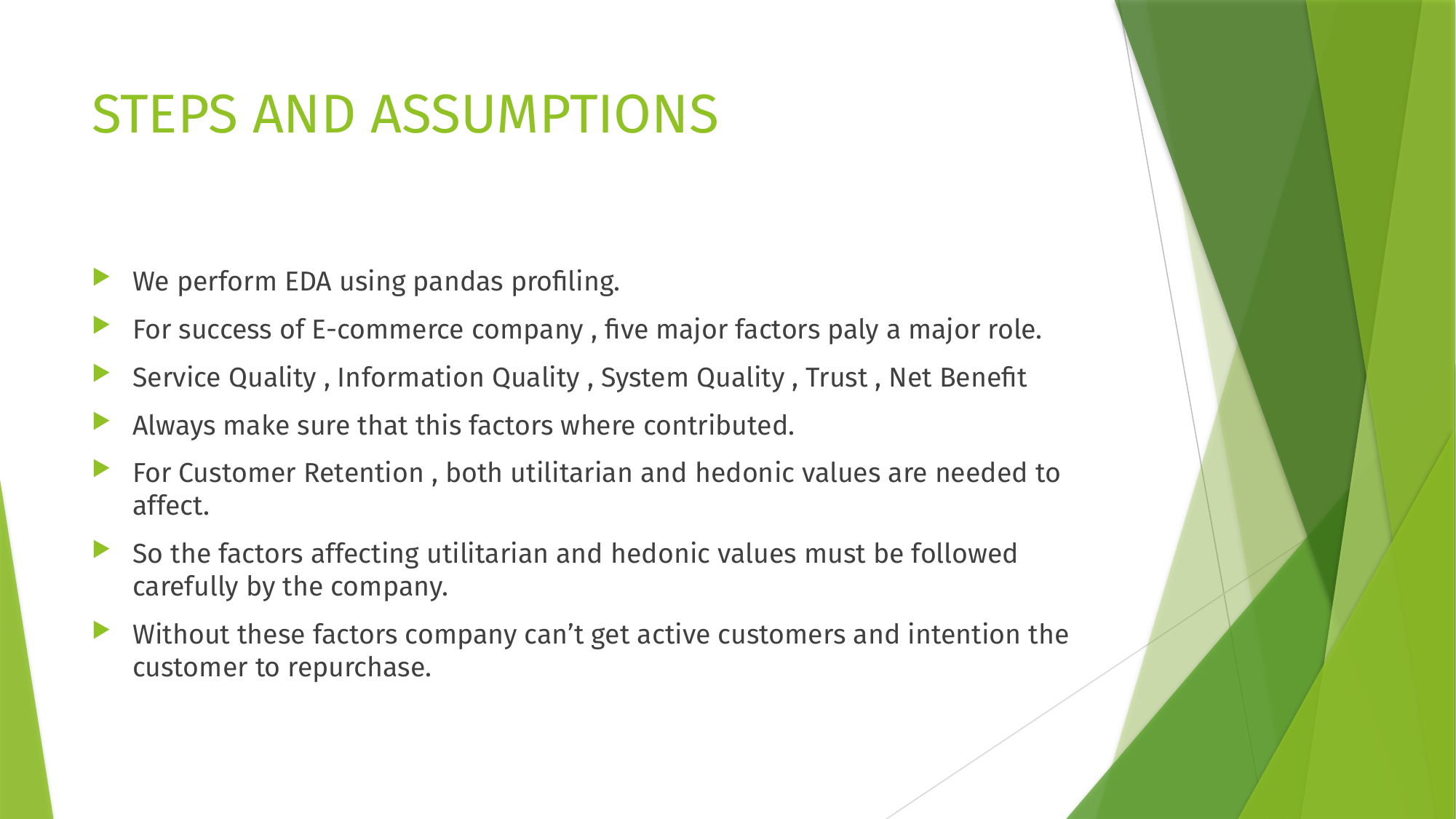

# STEPS AND ASSUMPTIONS
We perform EDA using pandas profiling.
For success of E-commerce company , five major factors paly a major role.
Service Quality , Information Quality , System Quality , Trust , Net Benefit
Always make sure that this factors where contributed.
For Customer Retention , both utilitarian and hedonic values are needed to affect.
So the factors affecting utilitarian and hedonic values must be followed carefully by the company.
Without these factors company can’t get active customers and intention the customer to repurchase.